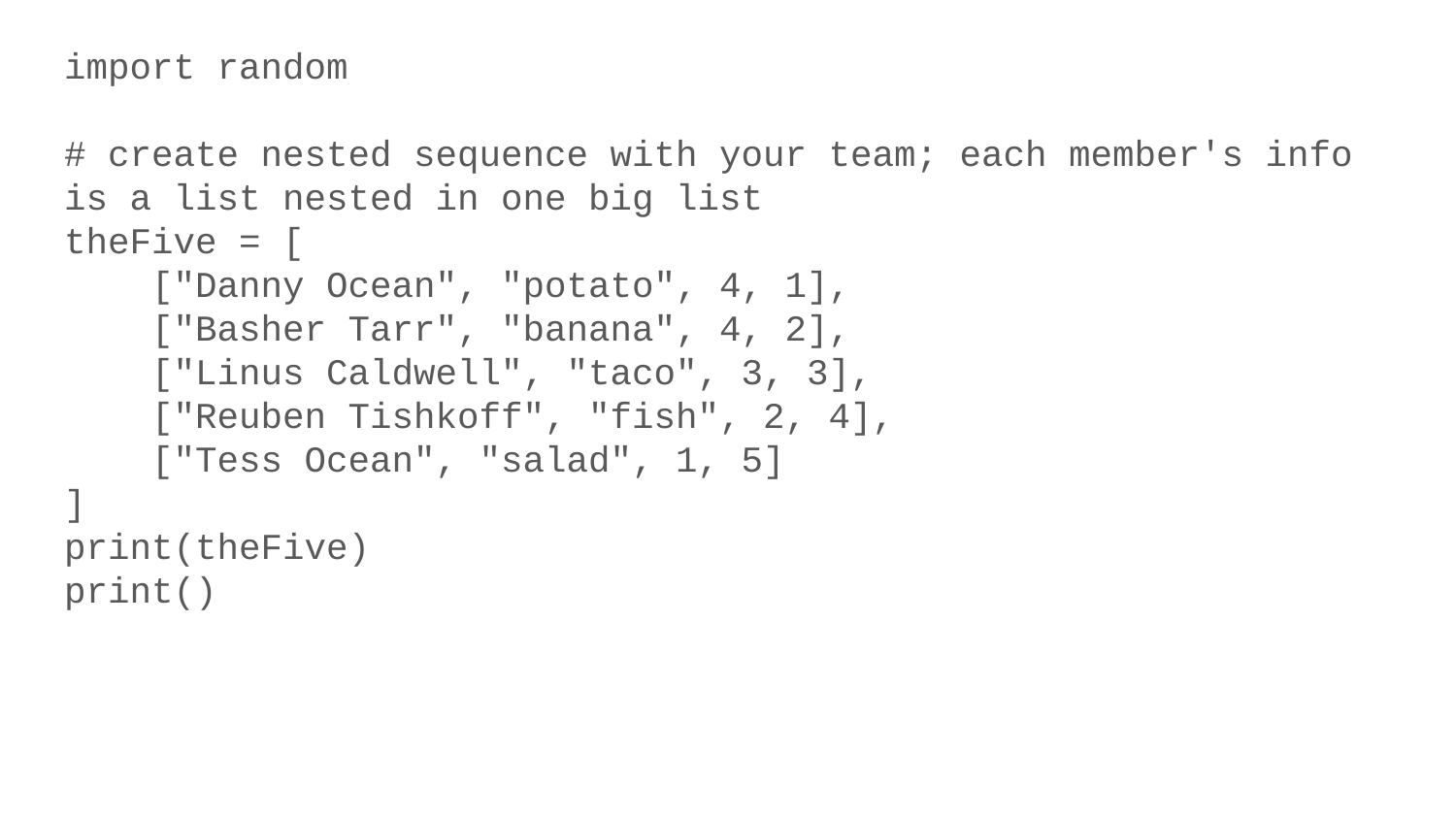

import random

# create nested sequence with your team; each member's info is a list nested in one big list
theFive = [
    ["Danny Ocean", "potato", 4, 1],
    ["Basher Tarr", "banana", 4, 2],
    ["Linus Caldwell", "taco", 3, 3],
    ["Reuben Tishkoff", "fish", 2, 4],
    ["Tess Ocean", "salad", 1, 5]
]
print(theFive)
print()